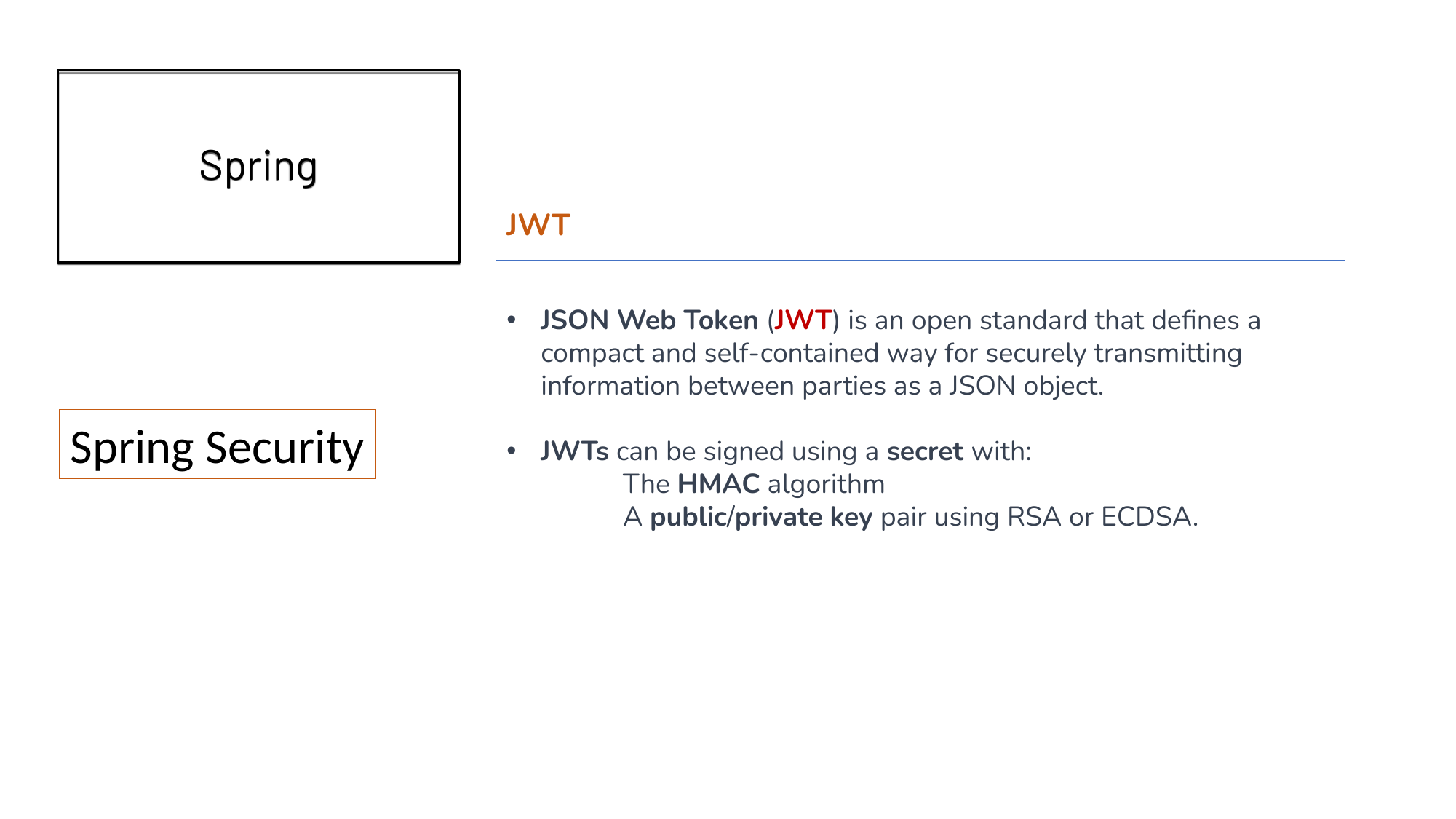

# Spring
JWT
JSON Web Token (JWT) is an open standard that defines a compact and self-contained way for securely transmitting information between parties as a JSON object.

JWTs can be signed using a secret with:
	 The HMAC algorithm
	 A public/private key pair using RSA or ECDSA.
Spring Security